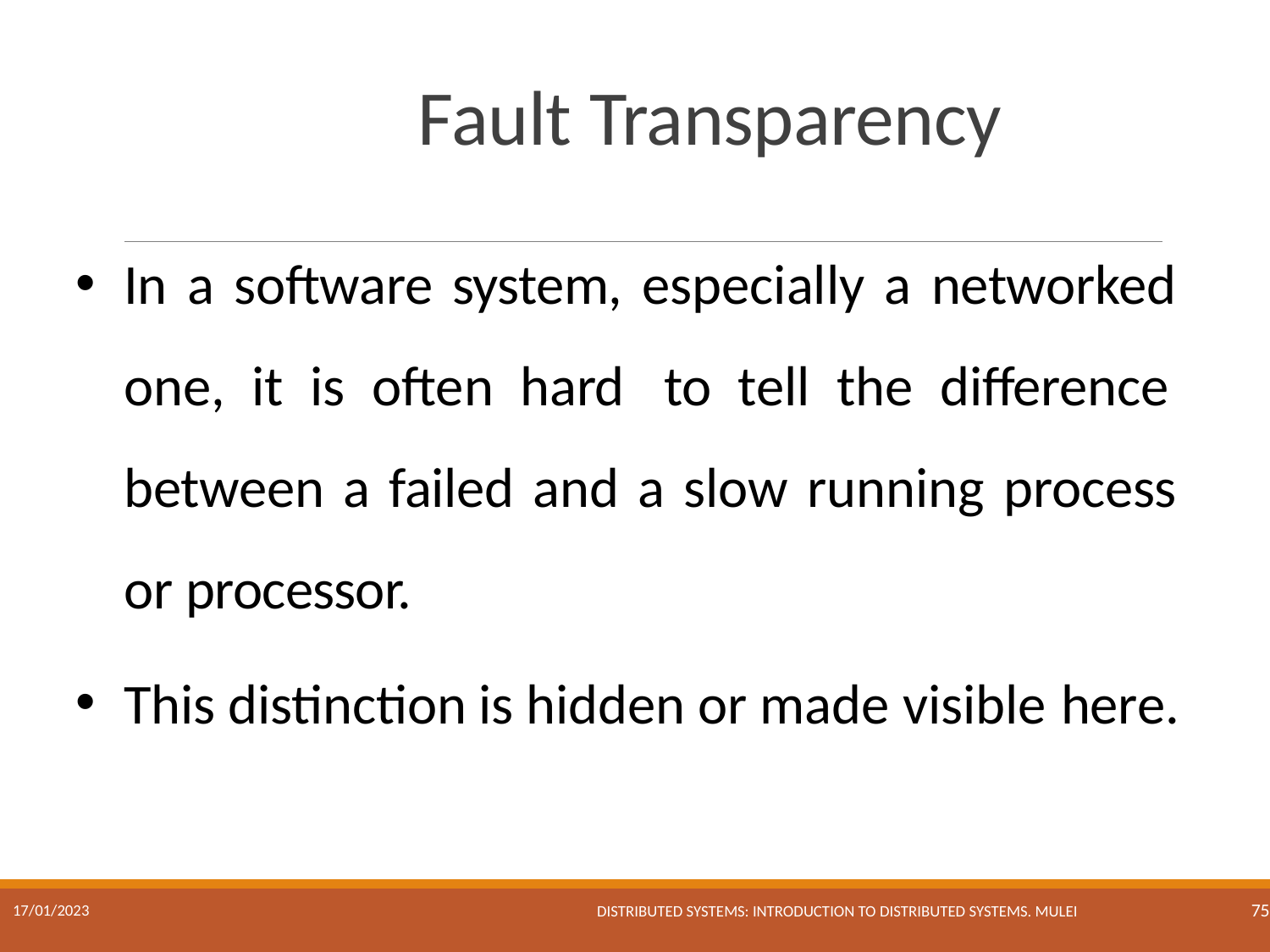

# Fault Transparency
In a software system, especially a networked  one, it is often hard to tell the difference  between a failed and a slow running process  or processor.
This distinction is hidden or made visible here.
Distributed Systems: Introduction to Distributed Systems. Mulei
17/01/2023
75